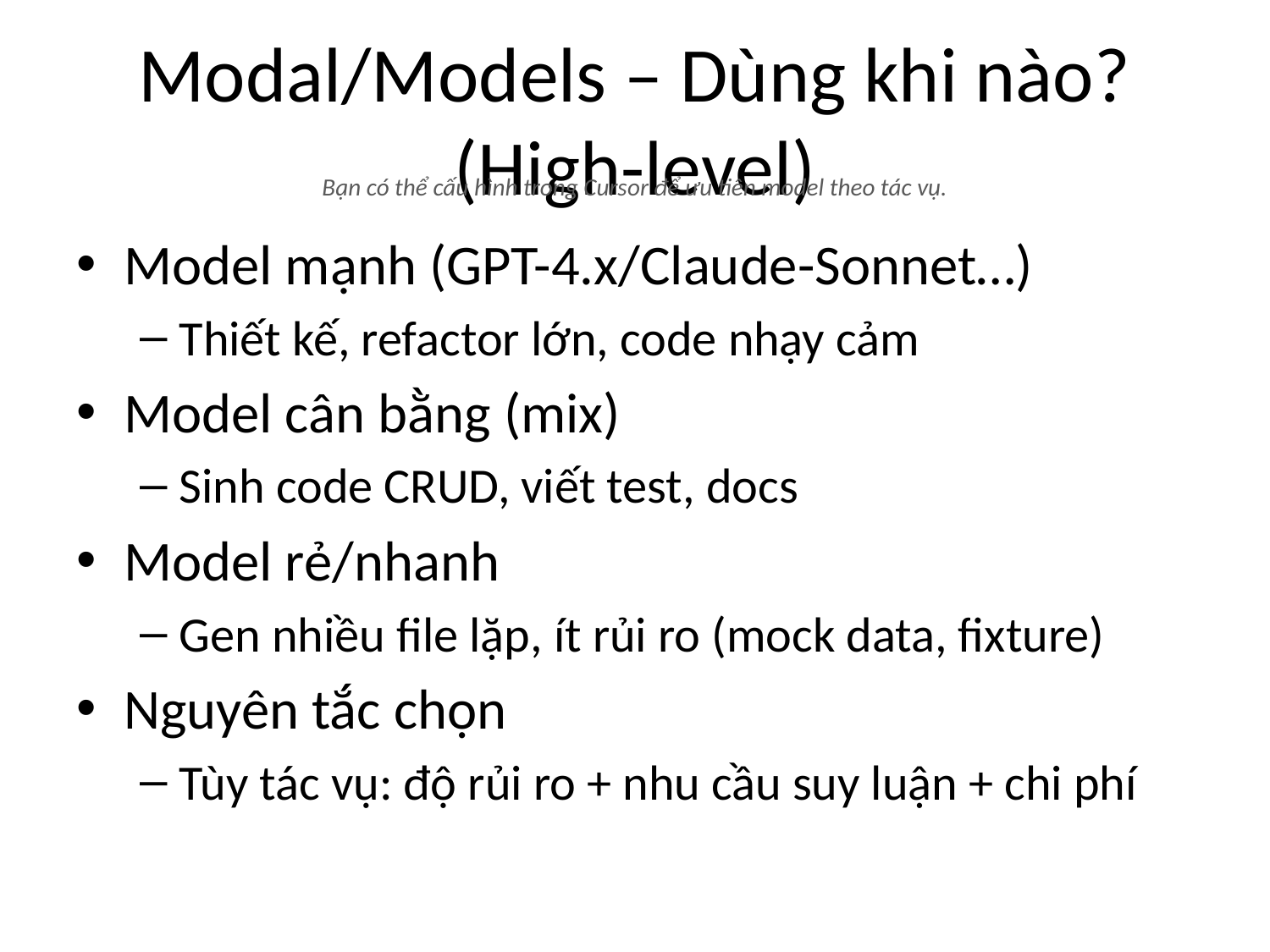

# Modal/Models – Dùng khi nào? (High-level)
Bạn có thể cấu hình trong Cursor để ưu tiên model theo tác vụ.
Model mạnh (GPT-4.x/Claude-Sonnet…)
Thiết kế, refactor lớn, code nhạy cảm
Model cân bằng (mix)
Sinh code CRUD, viết test, docs
Model rẻ/nhanh
Gen nhiều file lặp, ít rủi ro (mock data, fixture)
Nguyên tắc chọn
Tùy tác vụ: độ rủi ro + nhu cầu suy luận + chi phí